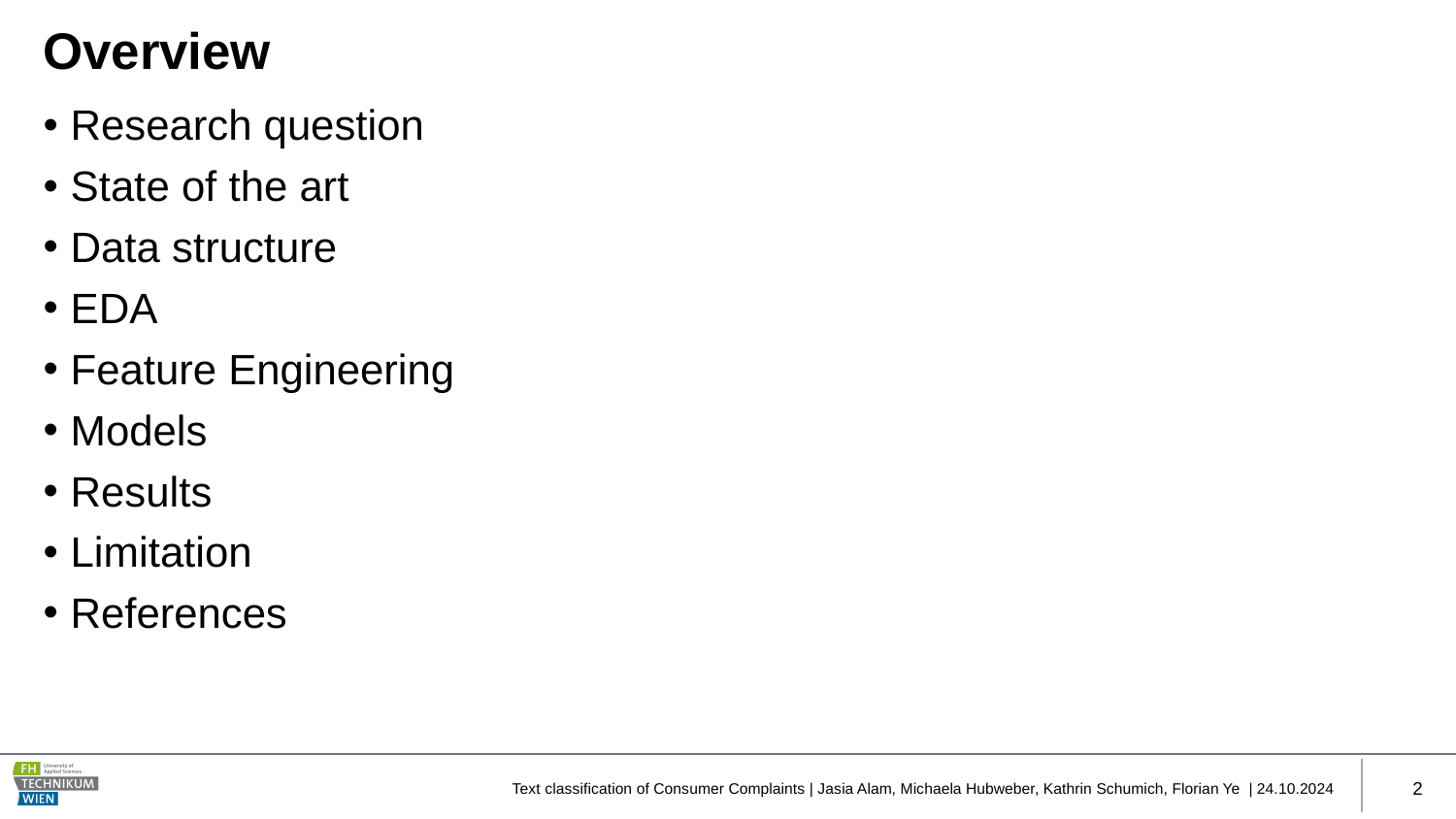

# Overview
Research question
State of the art
Data structure
EDA
Feature Engineering
Models
Results
Limitation
References
Text classification of Consumer Complaints | Jasia Alam, Michaela Hubweber, Kathrin Schumich, Florian Ye  | 24.10.2024
2